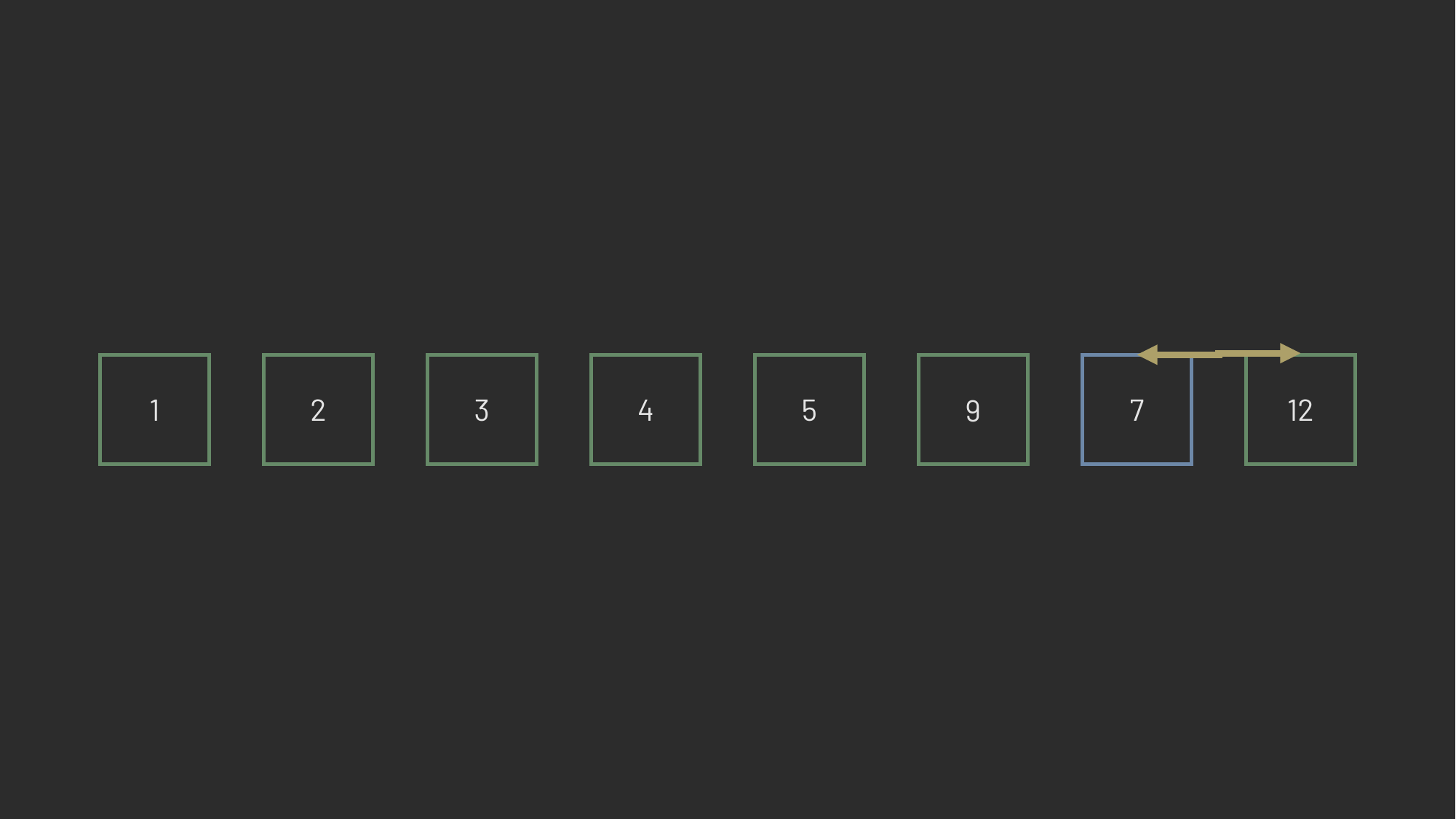

1
2
3
4
5
7
12
9